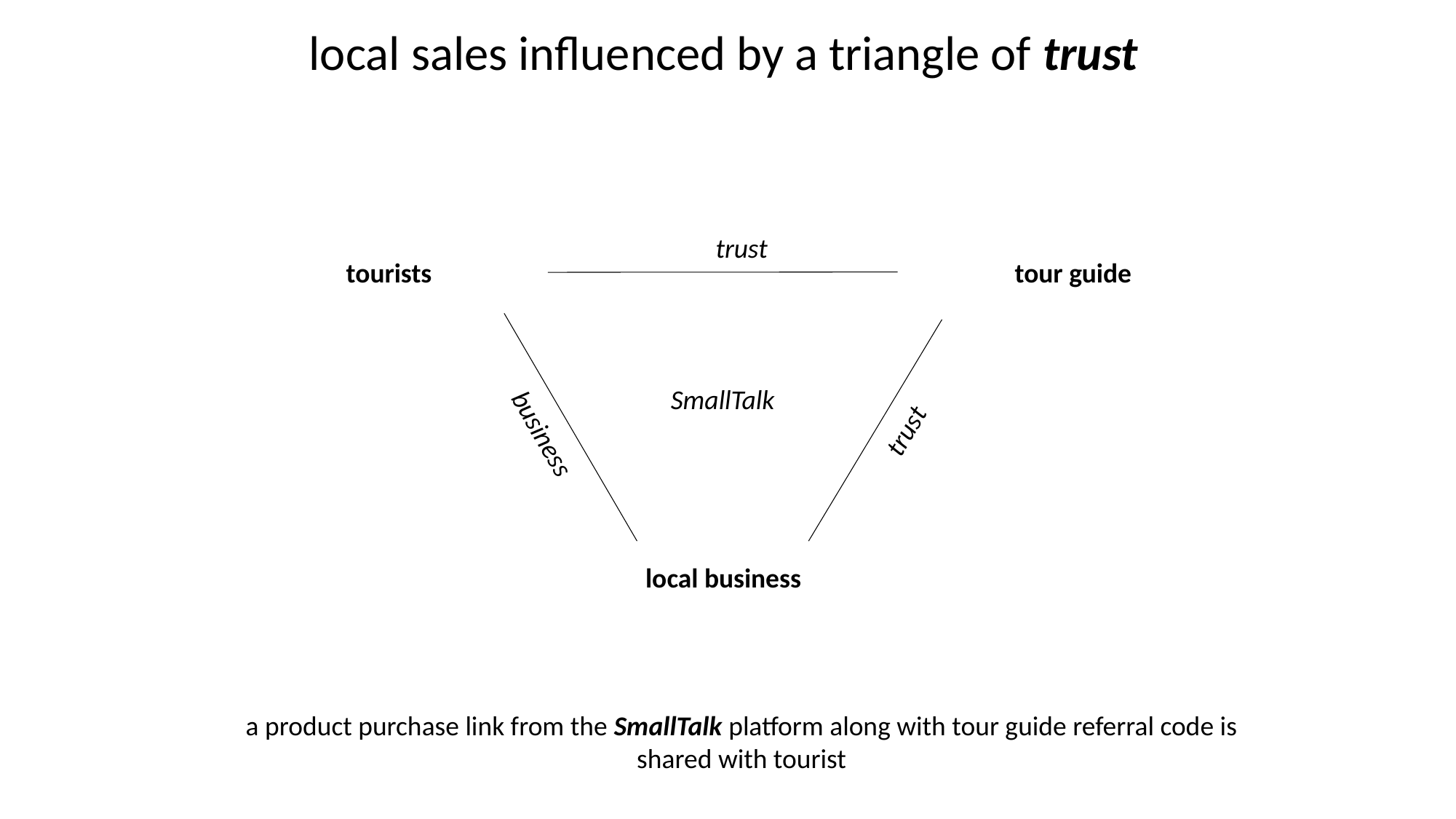

local sales influenced by a triangle of trust
trust
SmallTalk
trust
business
tourists
tour guide
local business
a product purchase link from the SmallTalk platform along with tour guide referral code is shared with tourist